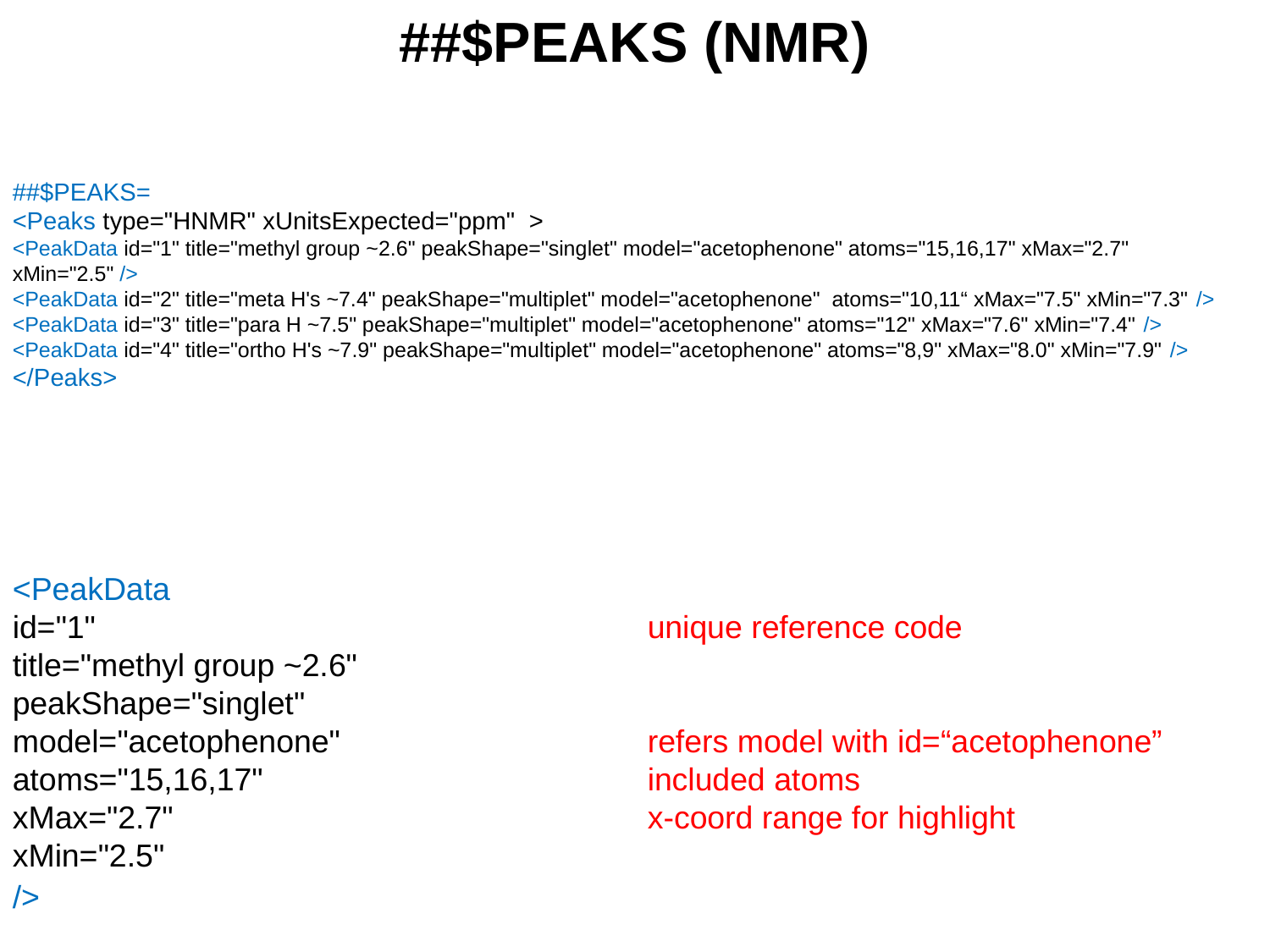

##$PEAKS (NMR)

##$PEAKS=
<Peaks type="HNMR" xUnitsExpected="ppm"  >
<PeakData id="1" title="methyl group ~2.6" peakShape="singlet" model="acetophenone" atoms="15,16,17" xMax="2.7" xMin="2.5" />
<PeakData id="2" title="meta H's ~7.4" peakShape="multiplet" model="acetophenone"  atoms="10,11“ xMax="7.5" xMin="7.3" />
<PeakData id="3" title="para H ~7.5" peakShape="multiplet" model="acetophenone" atoms="12" xMax="7.6" xMin="7.4" />
<PeakData id="4" title="ortho H's ~7.9" peakShape="multiplet" model="acetophenone" atoms="8,9" xMax="8.0" xMin="7.9" />
</Peaks>

<PeakData
id="1" 					unique reference code
title="methyl group ~2.6"
peakShape="singlet"
model="acetophenone" 			refers model with id=“acetophenone”
atoms="15,16,17" 			included atoms
xMax="2.7" 				x-coord range for highlight
xMin="2.5"
/>